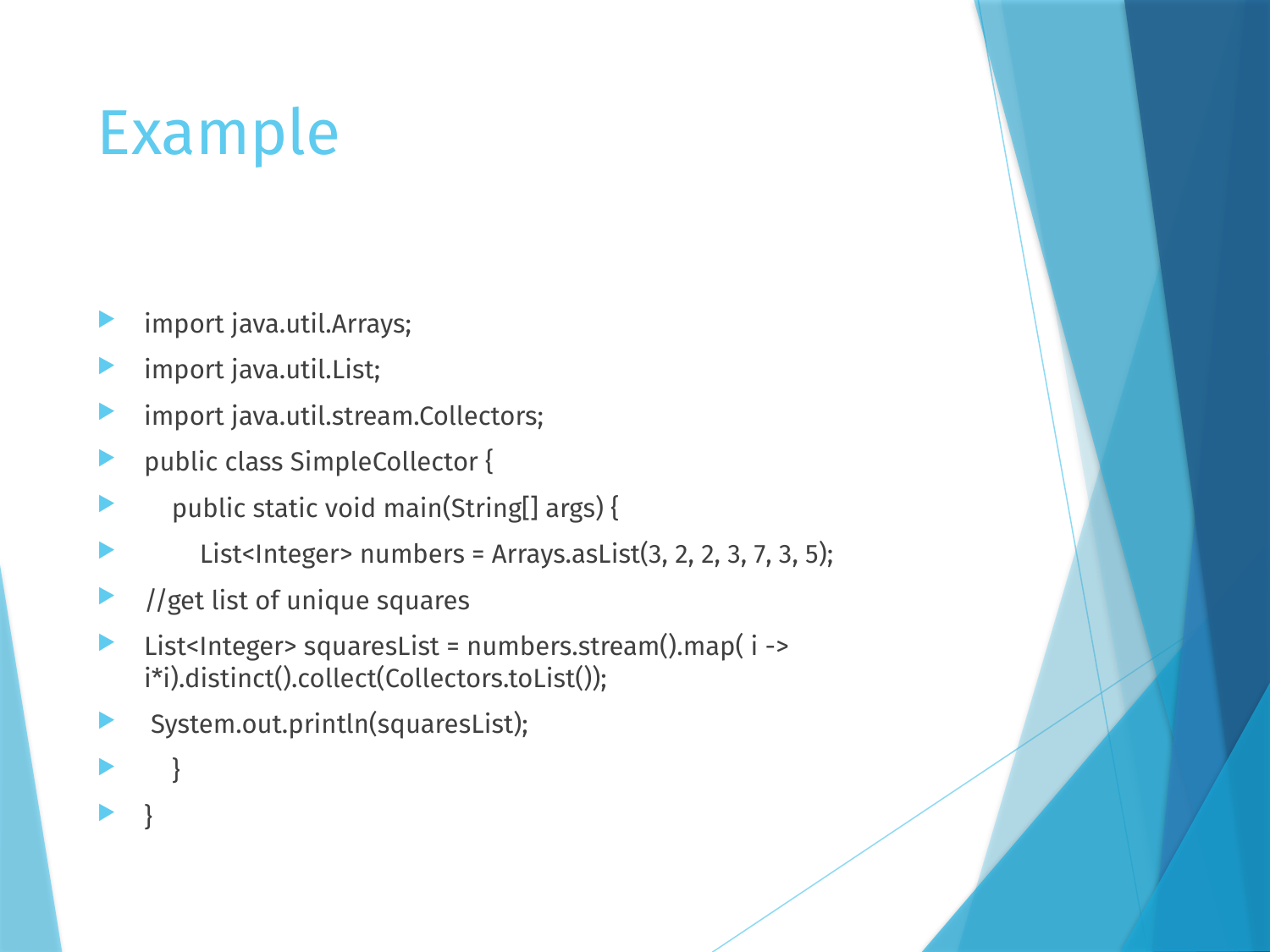

# Example
import java.util.Arrays;
import java.util.List;
import java.util.stream.Collectors;
public class SimpleCollector {
    public static void main(String[] args) {
        List<Integer> numbers = Arrays.asList(3, 2, 2, 3, 7, 3, 5);
//get list of unique squares
List<Integer> squaresList = numbers.stream().map( i -> i*i).distinct().collect(Collectors.toList());
 System.out.println(squaresList);
    }
}